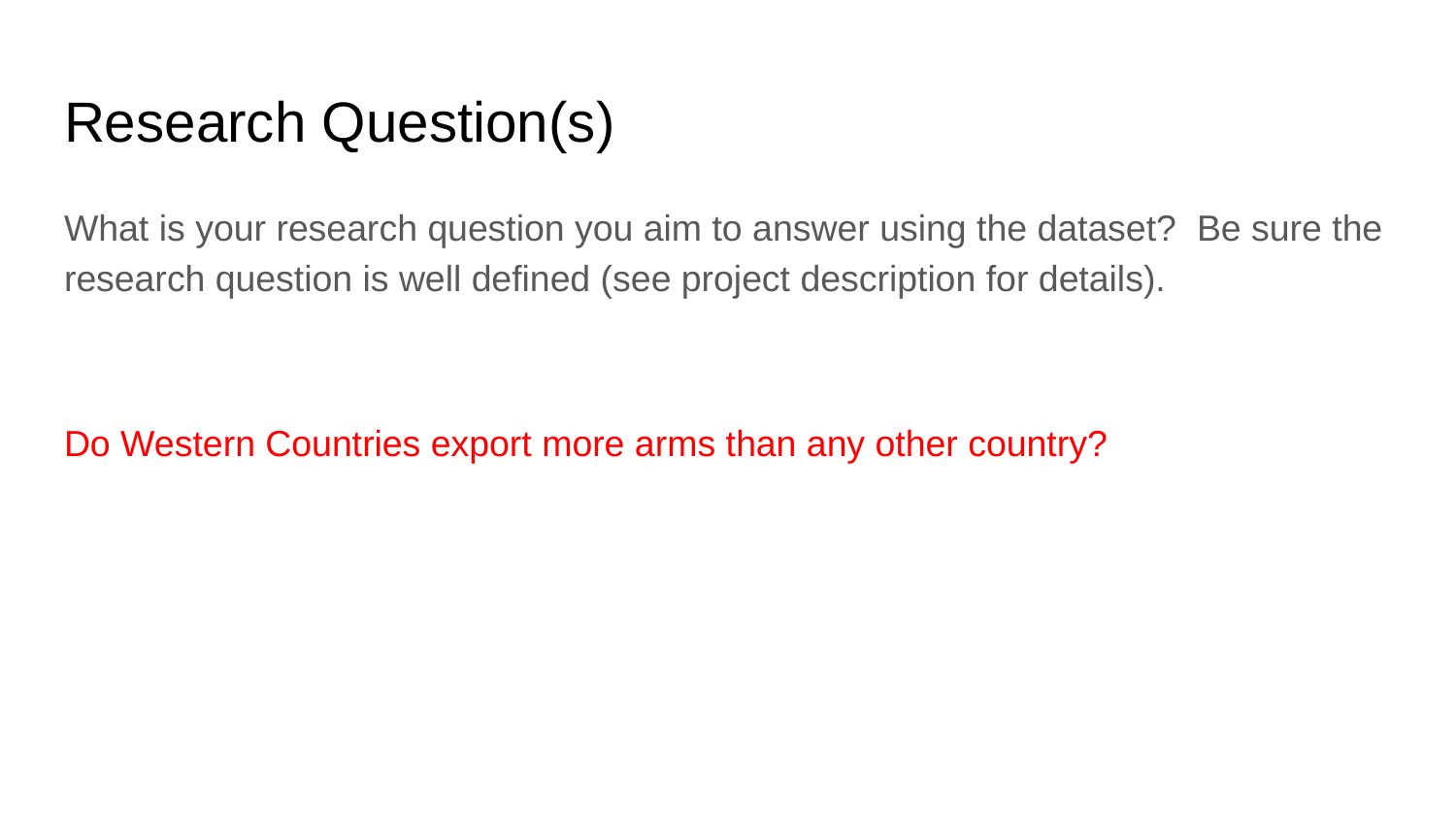

# Research Question(s)
What is your research question you aim to answer using the dataset?  Be sure the research question is well defined (see project description for details).

Do Western Countries export more arms than any other country?